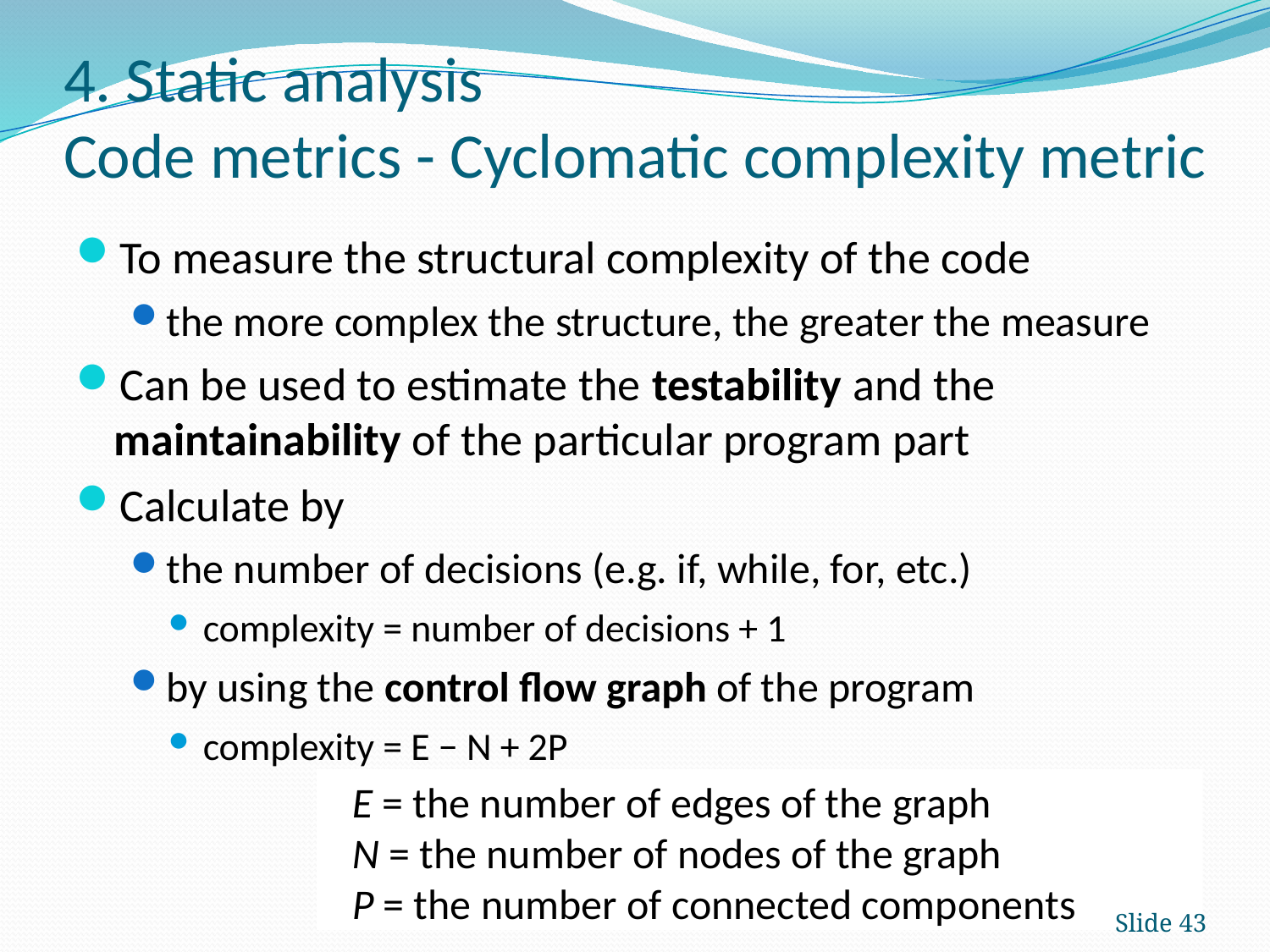

# 4. Static analysis Code metrics - Cyclomatic complexity metric
To measure the structural complexity of the code
the more complex the structure, the greater the measure
Can be used to estimate the testability and the maintainability of the particular program part
Calculate by
the number of decisions (e.g. if, while, for, etc.)
complexity = number of decisions + 1
by using the control flow graph of the program
complexity = E − N + 2P

E = the number of edges of the graph
N = the number of nodes of the graph
P = the number of connected components
Slide 43